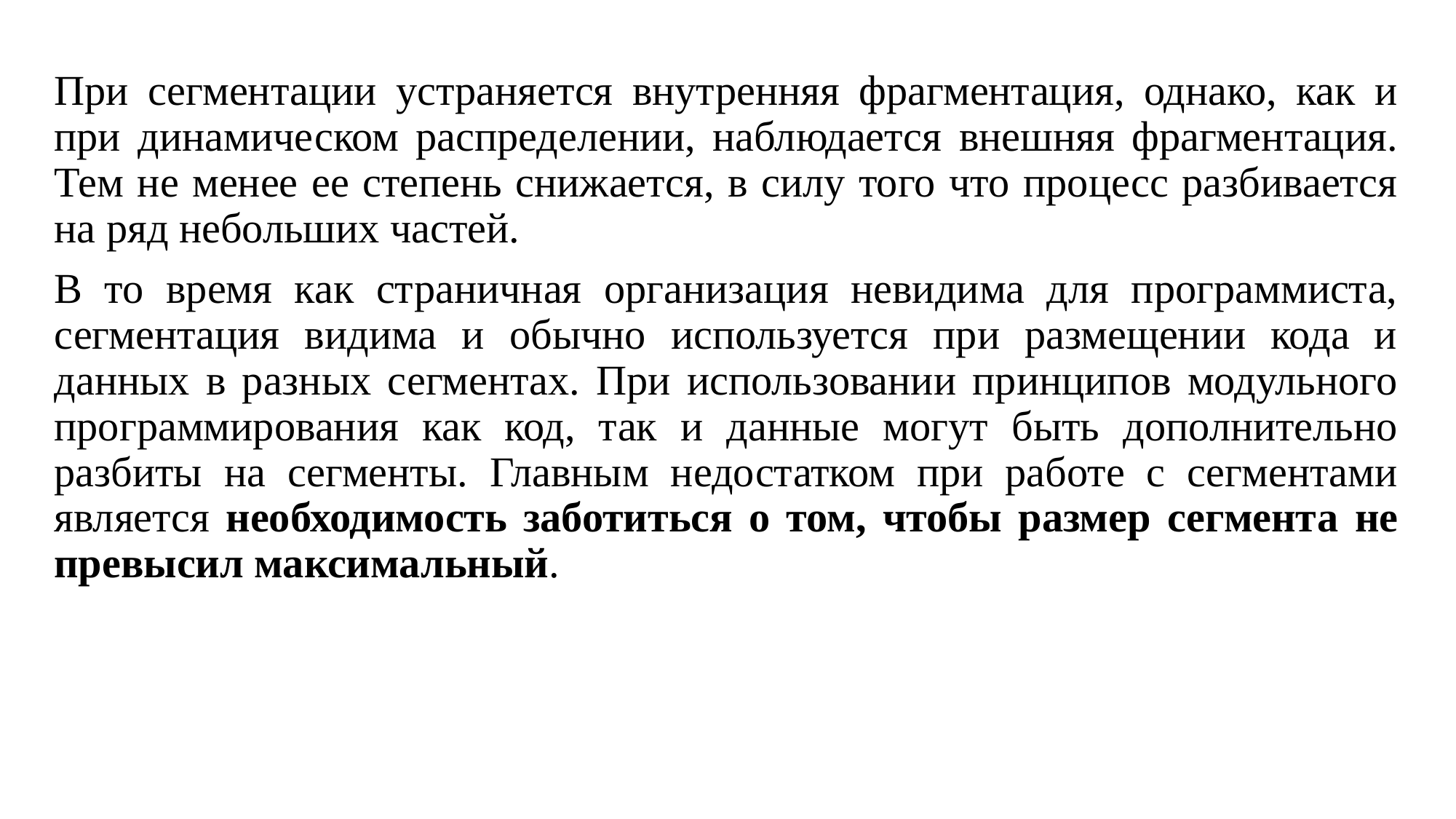

При сегментации устраняется внутренняя фрагментация, однако, как и при динамическом распределении, наблюдается внешняя фрагментация. Тем не менее ее степень снижается, в силу того что процесс разбивается на ряд небольших частей.
В то время как страничная организация невидима для программиста, сегментация видима и обычно используется при размещении кода и данных в разных сегментах. При использовании принципов модульного программирования как код, так и данные могут быть дополнительно разбиты на сегменты. Главным недостатком при работе с сегментами является необходимость заботиться о том, чтобы размер сегмента не превысил максимальный.